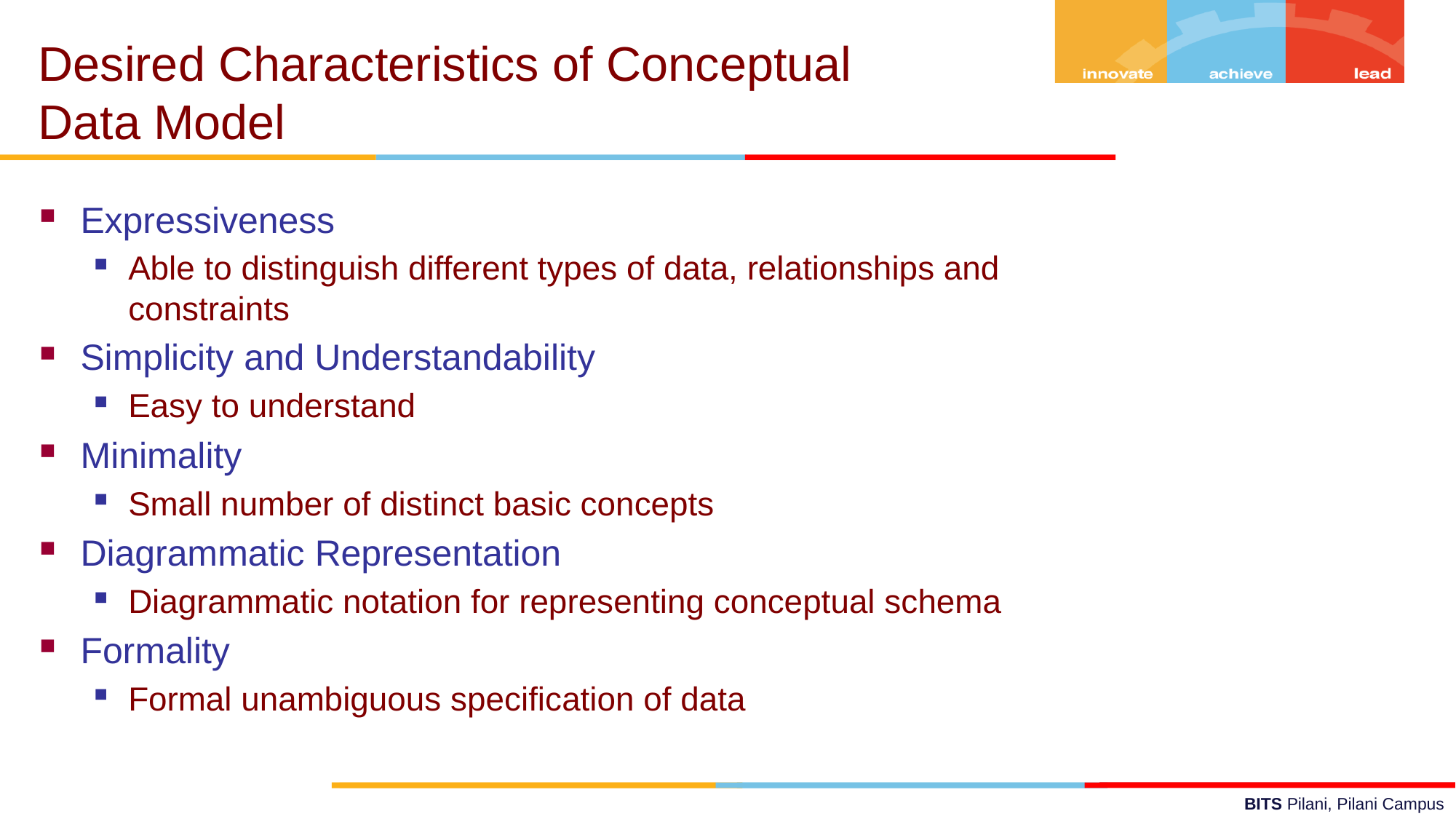

Desired Characteristics of Conceptual Data Model
Expressiveness
Able to distinguish different types of data, relationships and constraints
Simplicity and Understandability
Easy to understand
Minimality
Small number of distinct basic concepts
Diagrammatic Representation
Diagrammatic notation for representing conceptual schema
Formality
Formal unambiguous specification of data